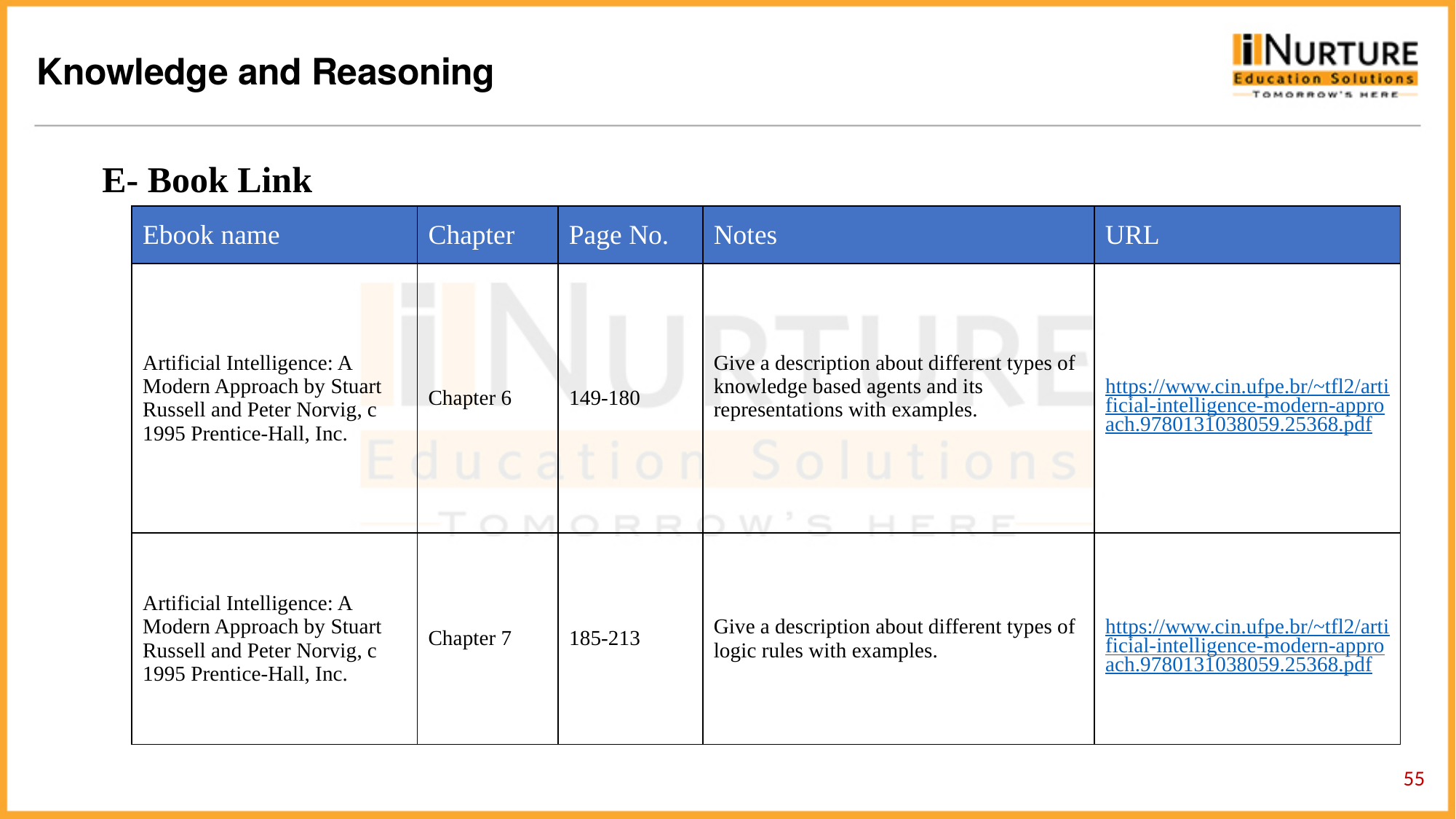

E- Book Link
| Ebook name | Chapter | Page No. | Notes | URL |
| --- | --- | --- | --- | --- |
| Artificial Intelligence: A Modern Approach by Stuart Russell and Peter Norvig, c 1995 Prentice-Hall, Inc. | Chapter 6 | 149-180 | Give a description about different types of knowledge based agents and its representations with examples. | https://www.cin.ufpe.br/~tfl2/artificial-intelligence-modern-approach.9780131038059.25368.pdf |
| Artificial Intelligence: A Modern Approach by Stuart Russell and Peter Norvig, c 1995 Prentice-Hall, Inc. | Chapter 7 | 185-213 | Give a description about different types of logic rules with examples. | https://www.cin.ufpe.br/~tfl2/artificial-intelligence-modern-approach.9780131038059.25368.pdf |